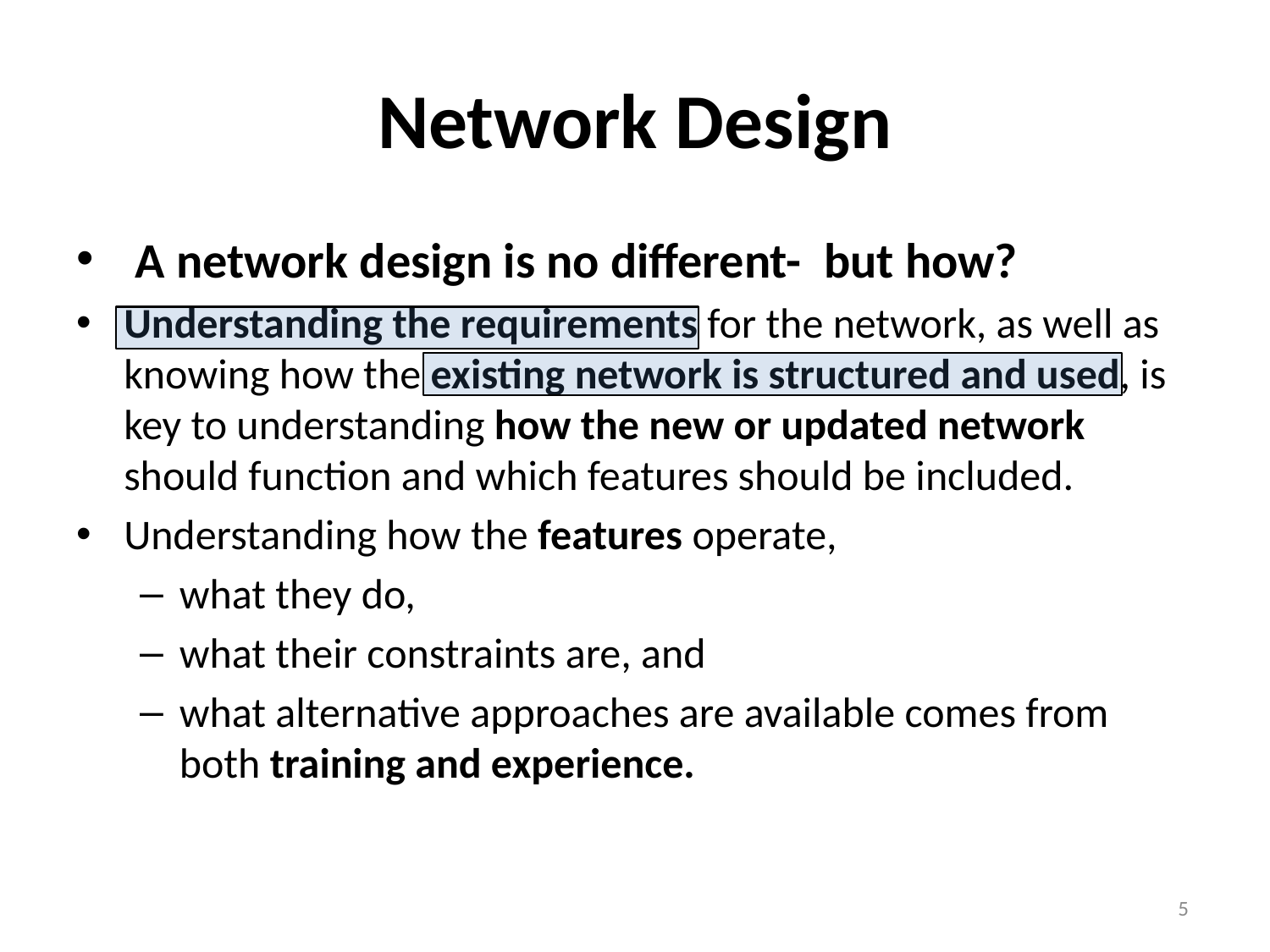

# Network Design
 A network design is no different-  but how?
Understanding the requirements for the network, as well as knowing how the existing network is structured and used, is key to understanding how the new or updated network should function and which features should be included.
Understanding how the features operate,
what they do,
what their constraints are, and
what alternative approaches are available comes from both training and experience.

5